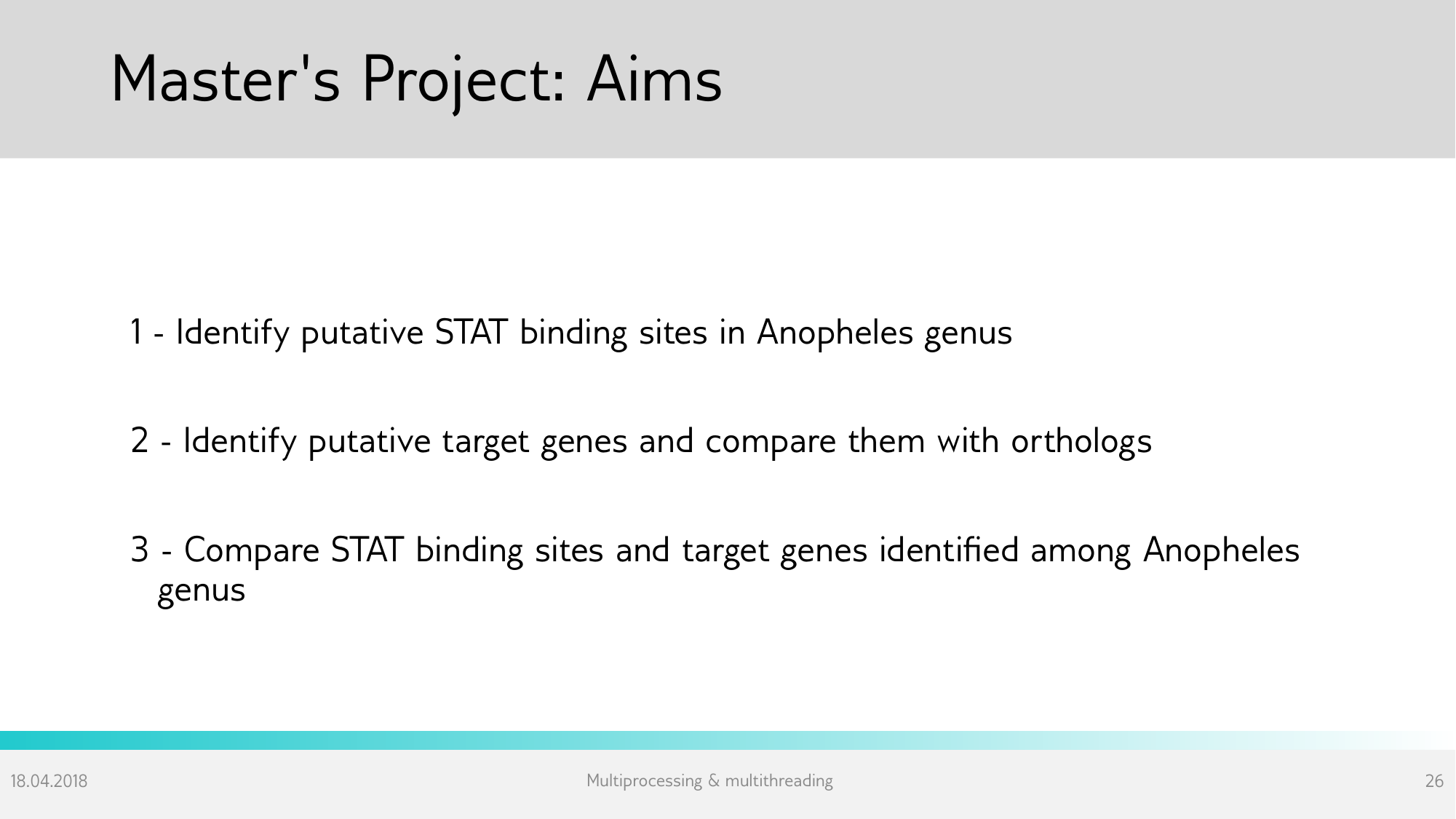

# Master's Project: Aims

1 - Identify putative STAT binding sites in Anopheles genus

2 - Identify putative target genes and compare them with orthologs

3 - Compare STAT binding sites and target genes identified among Anopheles genus
Multiprocessing & multithreading
18.04.2018
26